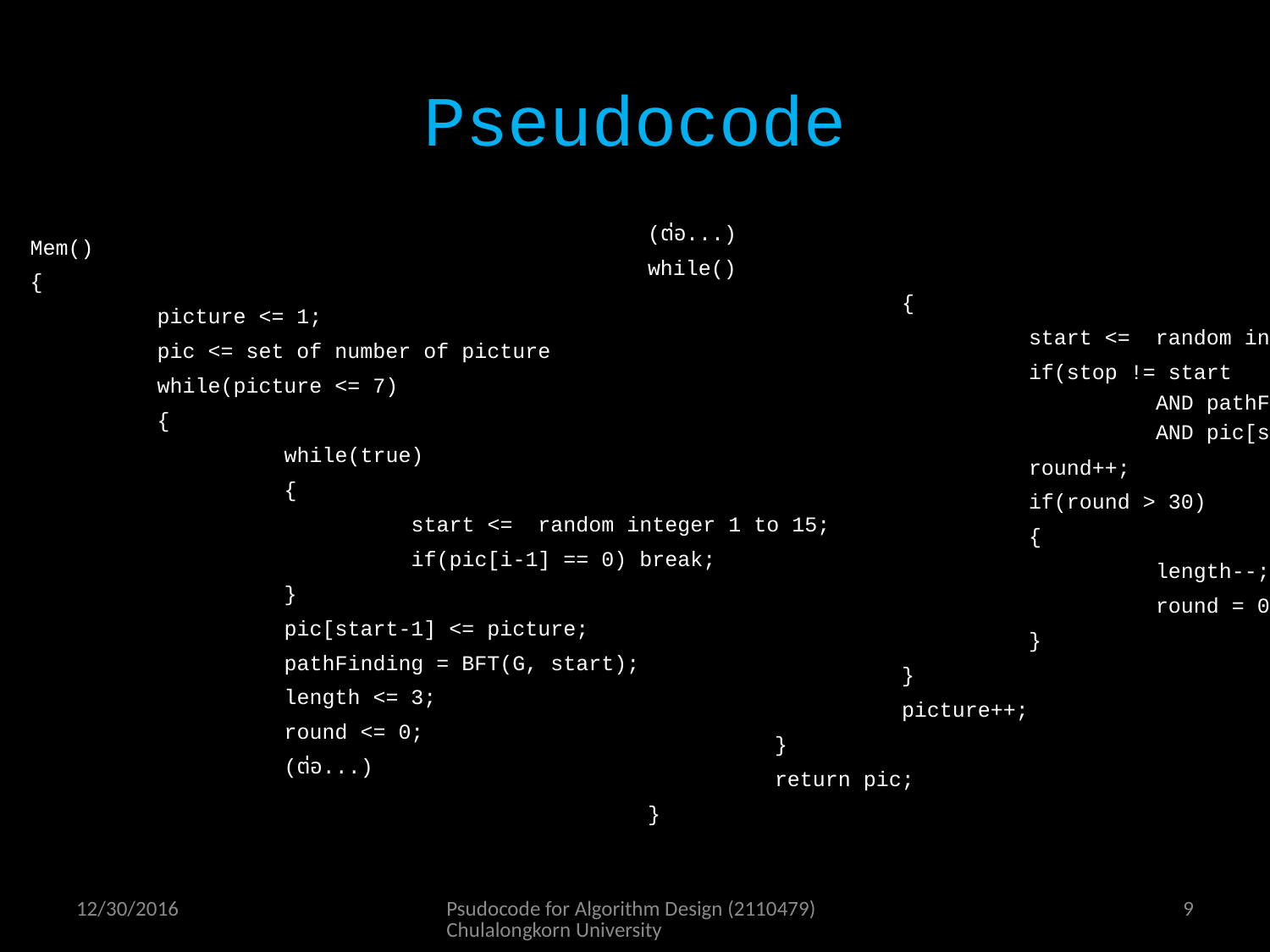

# Pseudocode
(ต่อ...)
while()
		{
			start <=  random int 1 to 15;
			if(stop != start
				AND pathFinding >= length
				AND pic[stop-1] ==0 ) break;
			round++;
			if(round > 30)
			{
				length--;
				round = 0;
			}
		}
		picture++;
	}
	return pic;
}
Mem()
{
	picture <= 1;
	pic <= set of number of picture
	while(picture <= 7)
	{
		while(true)
		{
			start <=  random integer 1 to 15;
			if(pic[i-1] == 0) break;
		}
		pic[start-1] <= picture;
		pathFinding = BFT(G, start);
		length <= 3;
		round <= 0;
		(ต่อ...)
12/30/2016
Psudocode for Algorithm Design (2110479) Chulalongkorn University
9